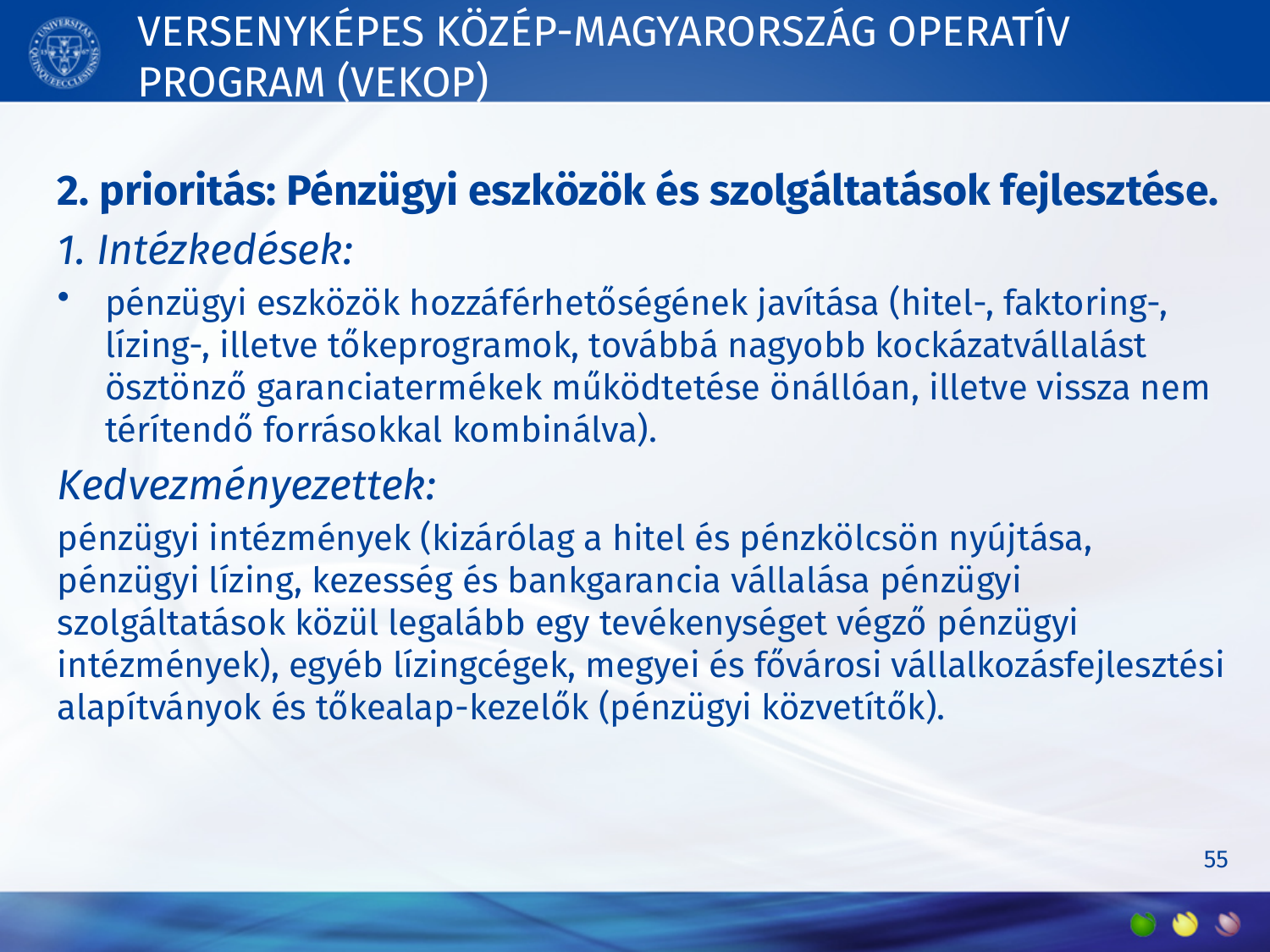

# VERSENYKÉPES KÖZÉP-MAGYARORSZÁG OPERATÍV PROGRAM (VEKOP)
2. prioritás: Pénzügyi eszközök és szolgáltatások fejlesztése.
1. Intézkedések:
pénzügyi eszközök hozzáférhetőségének javítása (hitel-, faktoring-, lízing-, illetve tőkeprogramok, továbbá nagyobb kockázatvállalást ösztönző garanciatermékek működtetése önállóan, illetve vissza nem térítendő forrásokkal kombinálva).
Kedvezményezettek:
pénzügyi intézmények (kizárólag a hitel és pénzkölcsön nyújtása, pénzügyi lízing, kezesség és bankgarancia vállalása pénzügyi szolgáltatások közül legalább egy tevékenységet végző pénzügyi intézmények), egyéb lízingcégek, megyei és fővárosi vállalkozásfejlesztési alapítványok és tőkealap-kezelők (pénzügyi közvetítők).
55